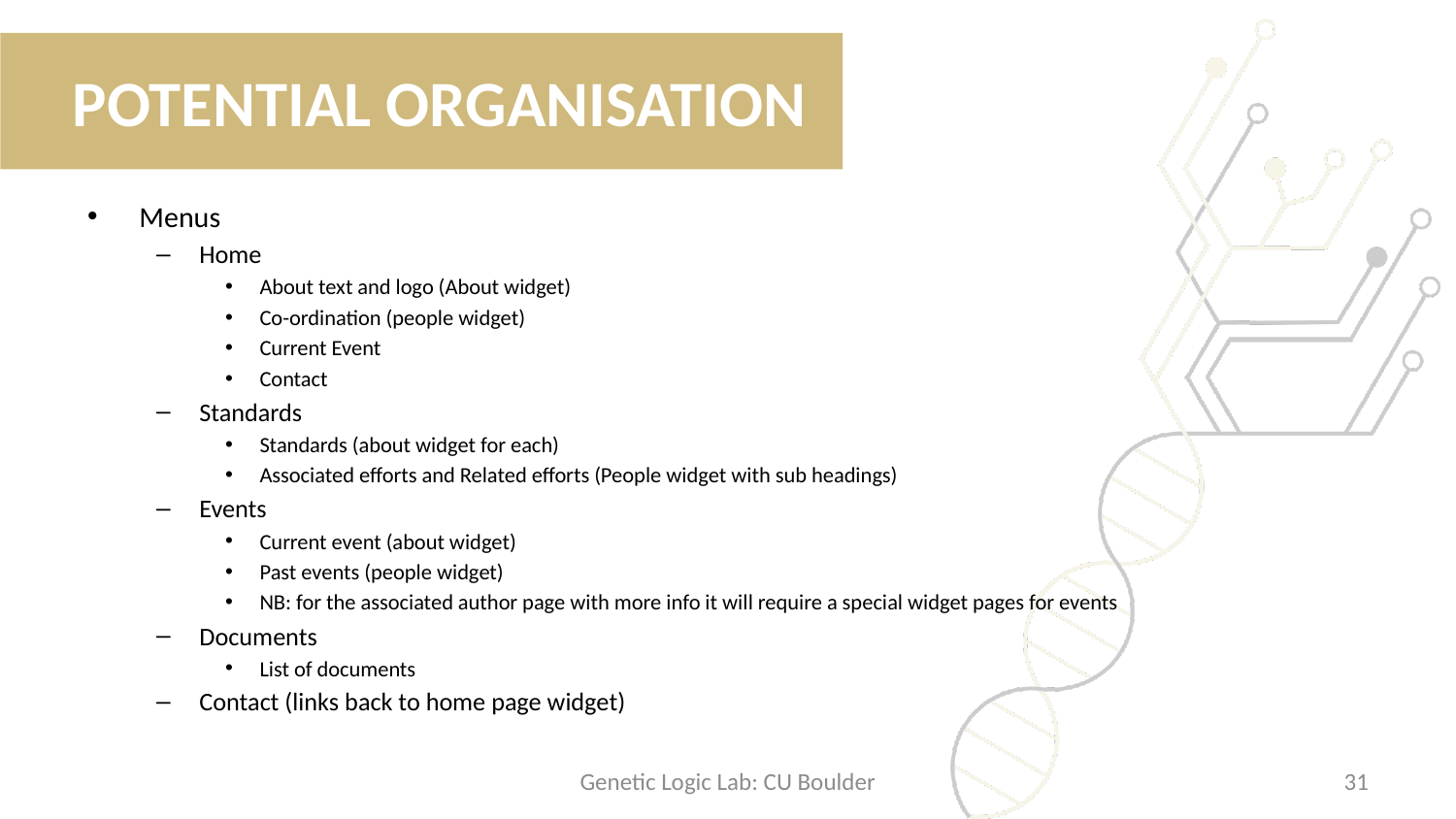

# Potential Organisation
Menus
Home
About text and logo (About widget)
Co-ordination (people widget)
Current Event
Contact
Standards
Standards (about widget for each)
Associated efforts and Related efforts (People widget with sub headings)
Events
Current event (about widget)
Past events (people widget)
NB: for the associated author page with more info it will require a special widget pages for events
Documents
List of documents
Contact (links back to home page widget)
Genetic Logic Lab: CU Boulder
31